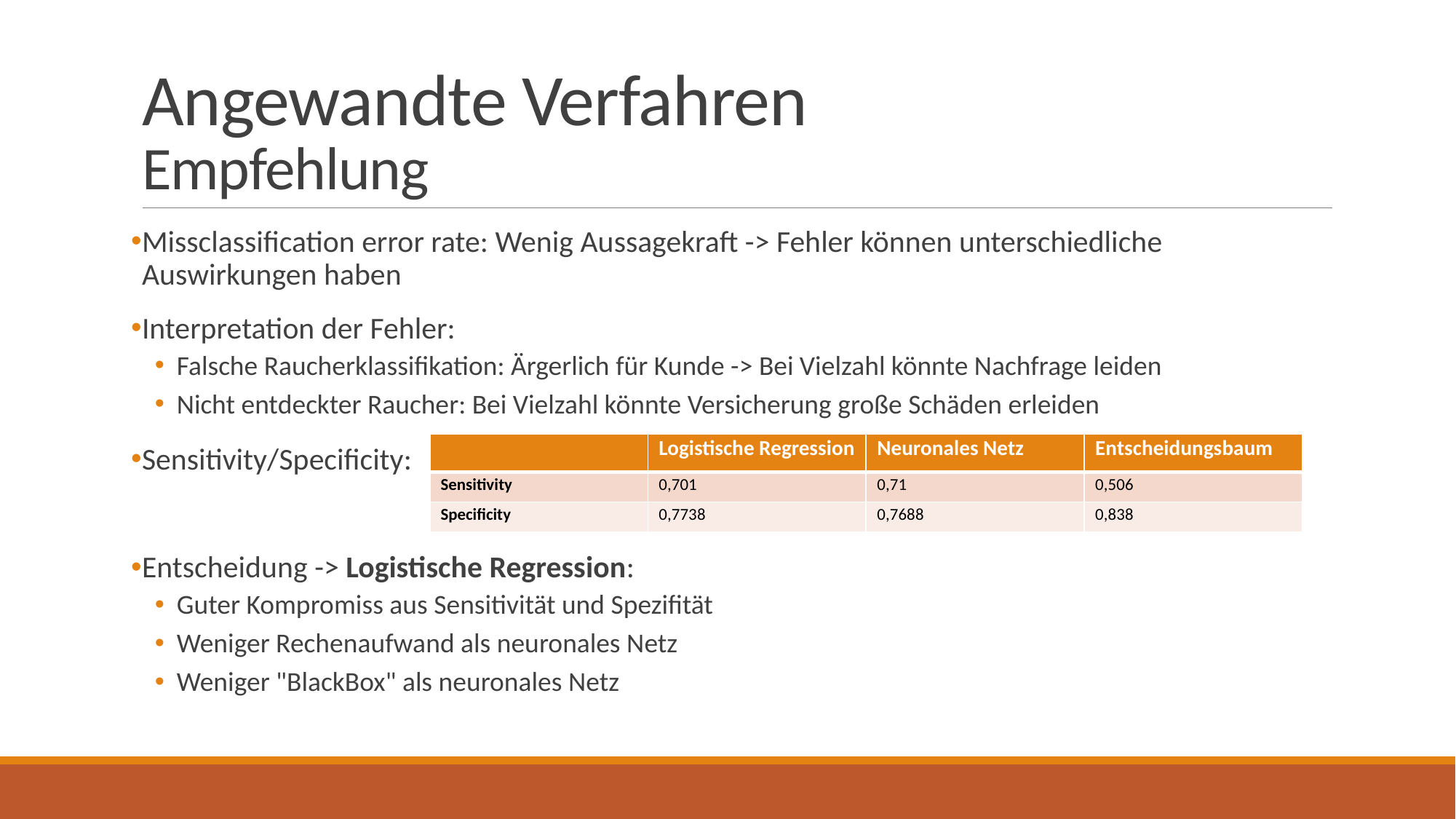

# Angewandte Verfahren Empfehlung
Missclassification error rate: Wenig Aussagekraft -> Fehler können unterschiedliche Auswirkungen haben
Interpretation der Fehler:
Falsche Raucherklassifikation: Ärgerlich für Kunde -> Bei Vielzahl könnte Nachfrage leiden
Nicht entdeckter Raucher: Bei Vielzahl könnte Versicherung große Schäden erleiden
Sensitivity/Specificity:

Entscheidung -> Logistische Regression:
Guter Kompromiss aus Sensitivität und Spezifität
Weniger Rechenaufwand als neuronales Netz
Weniger "BlackBox" als neuronales Netz
|  | Logistische Regression | Neuronales Netz | Entscheidungsbaum |
| --- | --- | --- | --- |
| Sensitivity | 0,701 | 0,71 | 0,506 |
| Specificity | 0,7738 | 0,7688 | 0,838 |